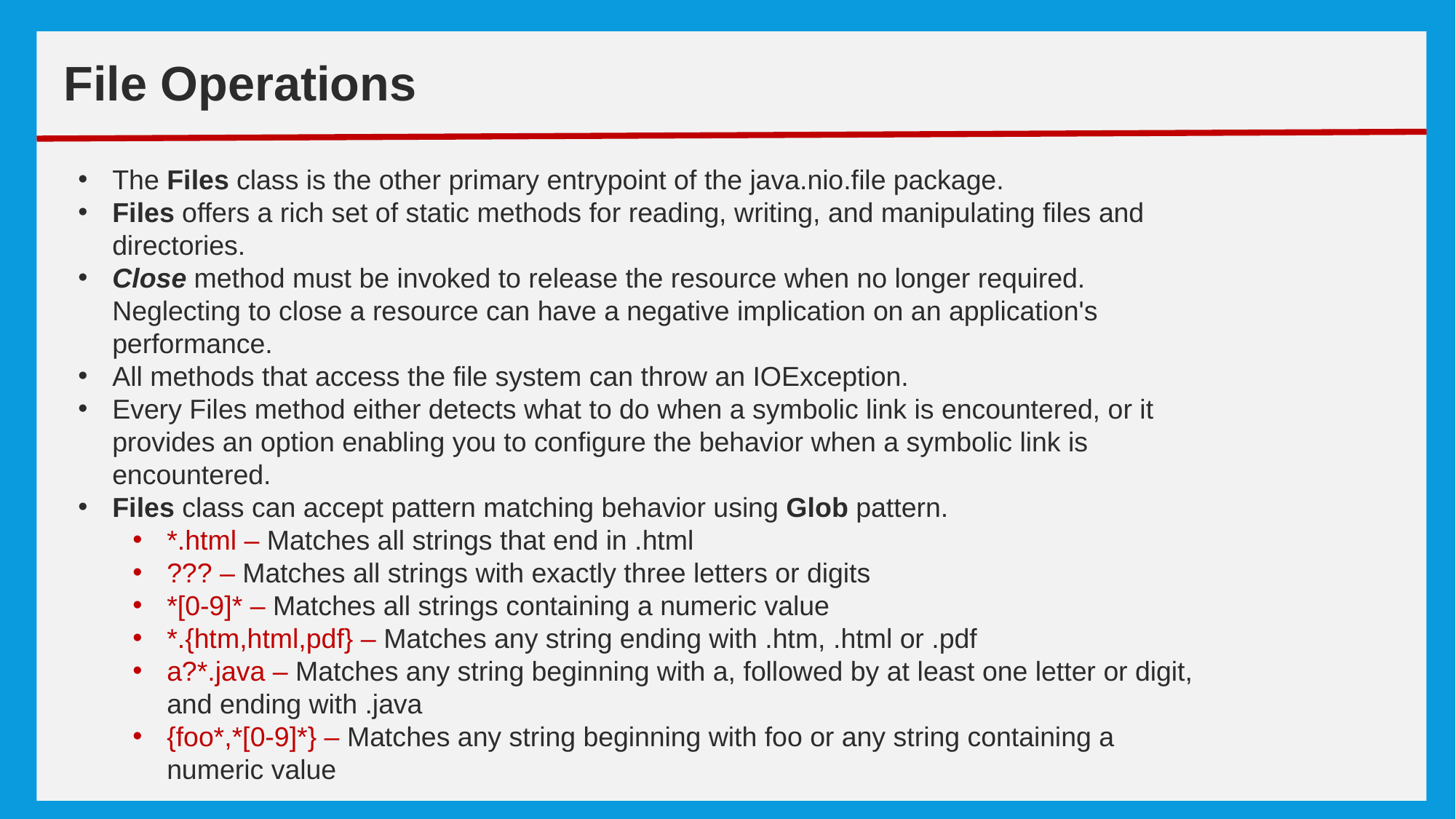

# exceptions
File Operations

The Files class is the other primary entrypoint of the java.nio.file package.
Files offers a rich set of static methods for reading, writing, and manipulating files and directories.
Close method must be invoked to release the resource when no longer required. Neglecting to close a resource can have a negative implication on an application's performance.
All methods that access the file system can throw an IOException.
Every Files method either detects what to do when a symbolic link is encountered, or it provides an option enabling you to configure the behavior when a symbolic link is encountered.
Files class can accept pattern matching behavior using Glob pattern.
*.html – Matches all strings that end in .html
??? – Matches all strings with exactly three letters or digits
*[0-9]* – Matches all strings containing a numeric value
*.{htm,html,pdf} – Matches any string ending with .htm, .html or .pdf
a?*.java – Matches any string beginning with a, followed by at least one letter or digit, and ending with .java
{foo*,*[0-9]*} – Matches any string beginning with foo or any string containing a numeric value